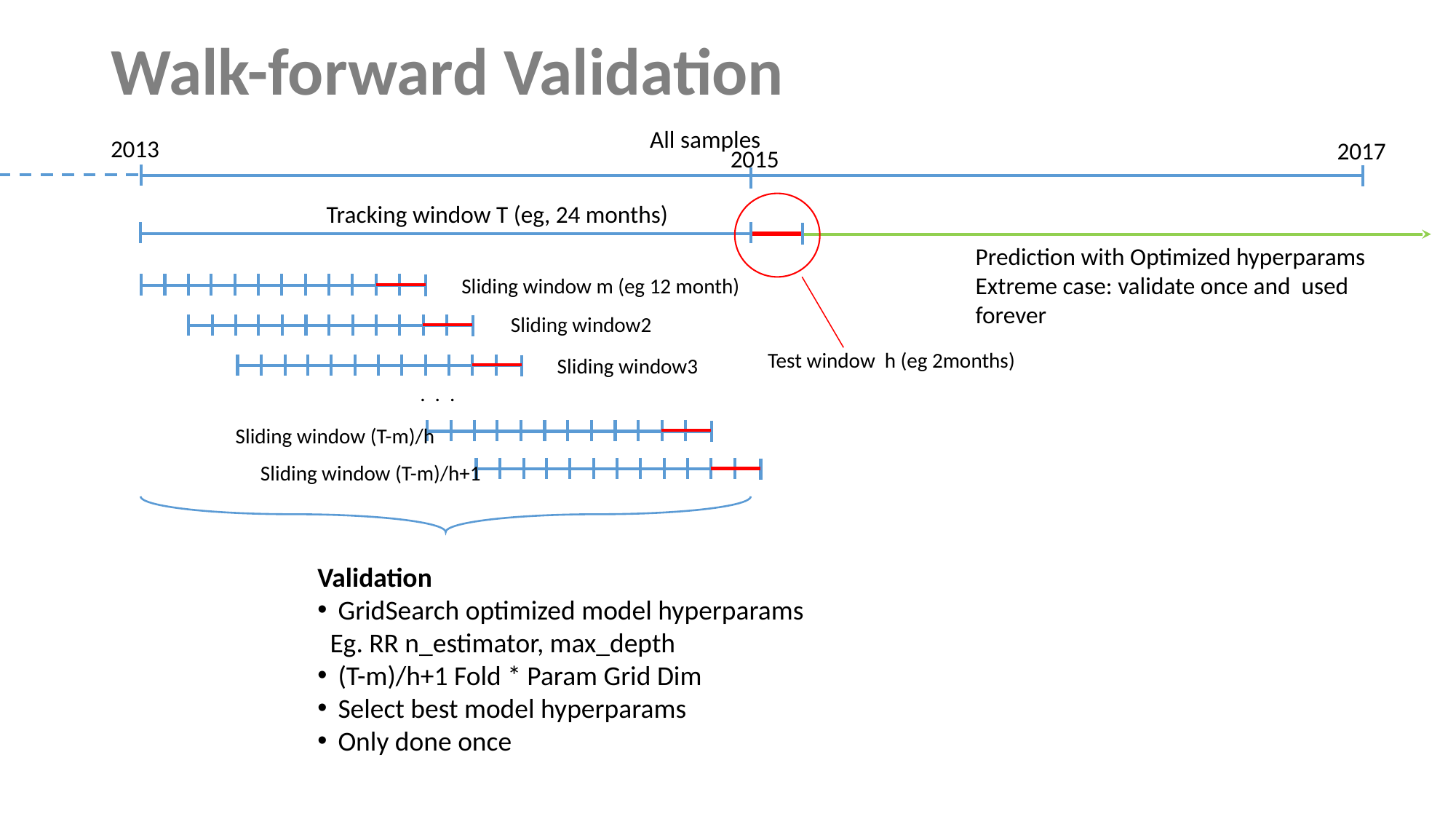

# Walk-forward Validation
All samples
2013
2017
2015
Tracking window T (eg, 24 months)

Prediction with Optimized hyperparams
Extreme case: validate once and  used forever
Sliding window m (eg 12 month)
Sliding window2
Test window  h (eg 2months)
Sliding window3
.  .  .
Sliding window (T-m)/h
Sliding window (T-m)/h+1
Validation
GridSearch optimized model hyperparams
  Eg. RR n_estimator, max_depth
(T-m)/h+1 Fold * Param Grid Dim
Select best model hyperparams
Only done once